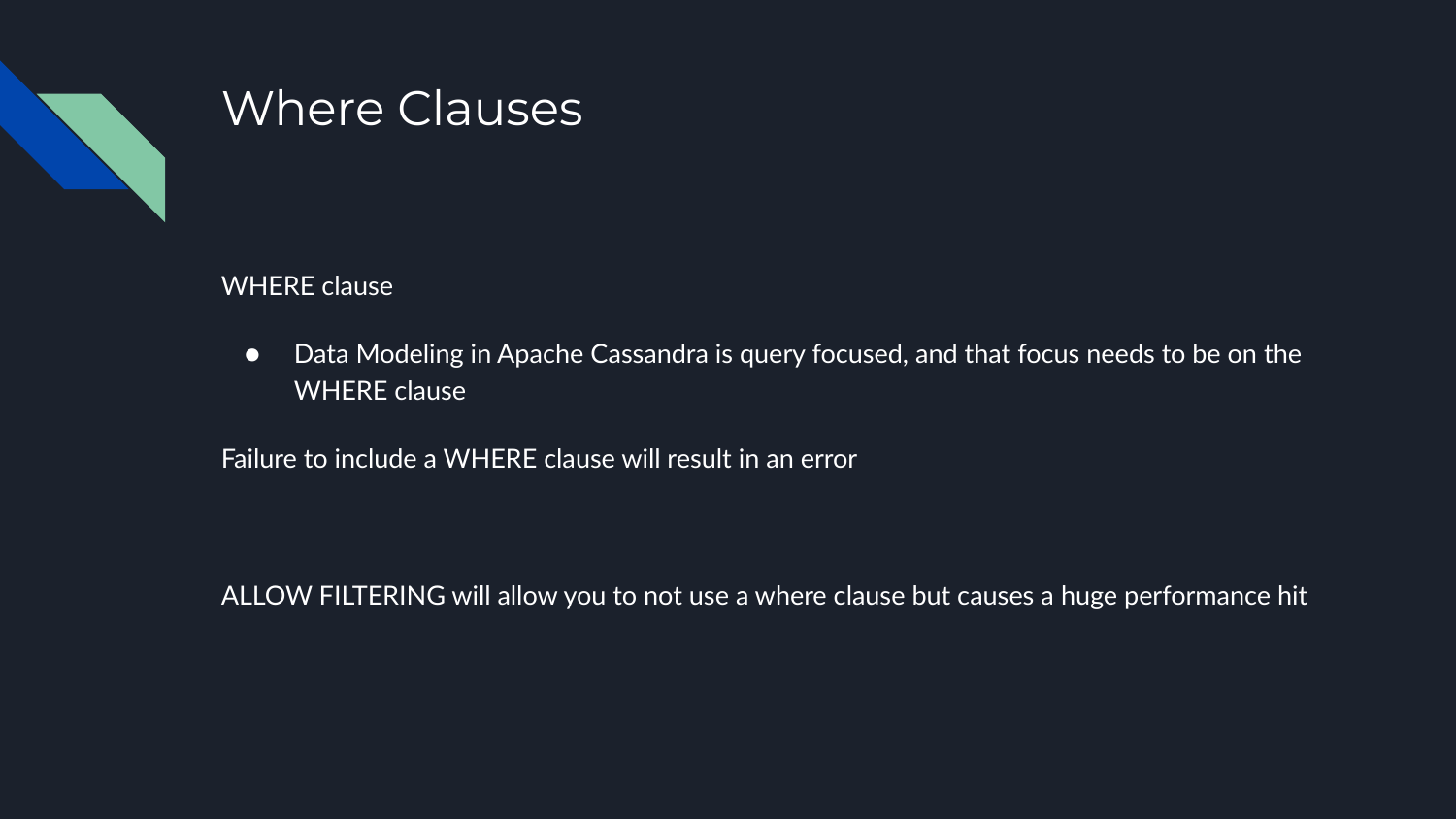

# Where Clauses
WHERE clause
Data Modeling in Apache Cassandra is query focused, and that focus needs to be on the WHERE clause
Failure to include a WHERE clause will result in an error

ALLOW FILTERING will allow you to not use a where clause but causes a huge performance hit